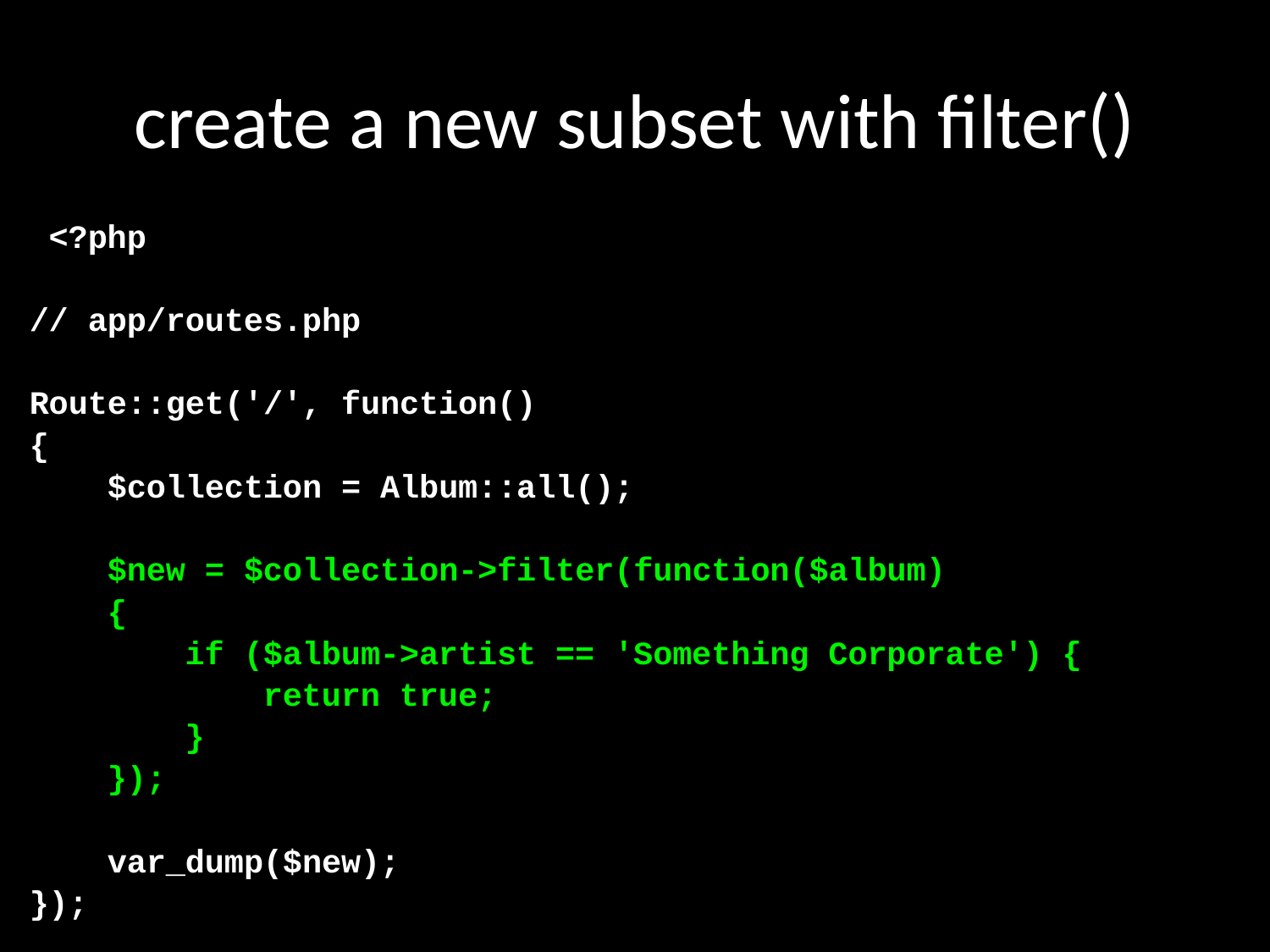

# create a new subset with filter()
 <?php

// app/routes.php

Route::get('/', function()
{
    $collection = Album::all();

    $new = $collection->filter(function($album)
    {
        if ($album->artist == 'Something Corporate') {
            return true;
        }
    });

    var_dump($new);
});